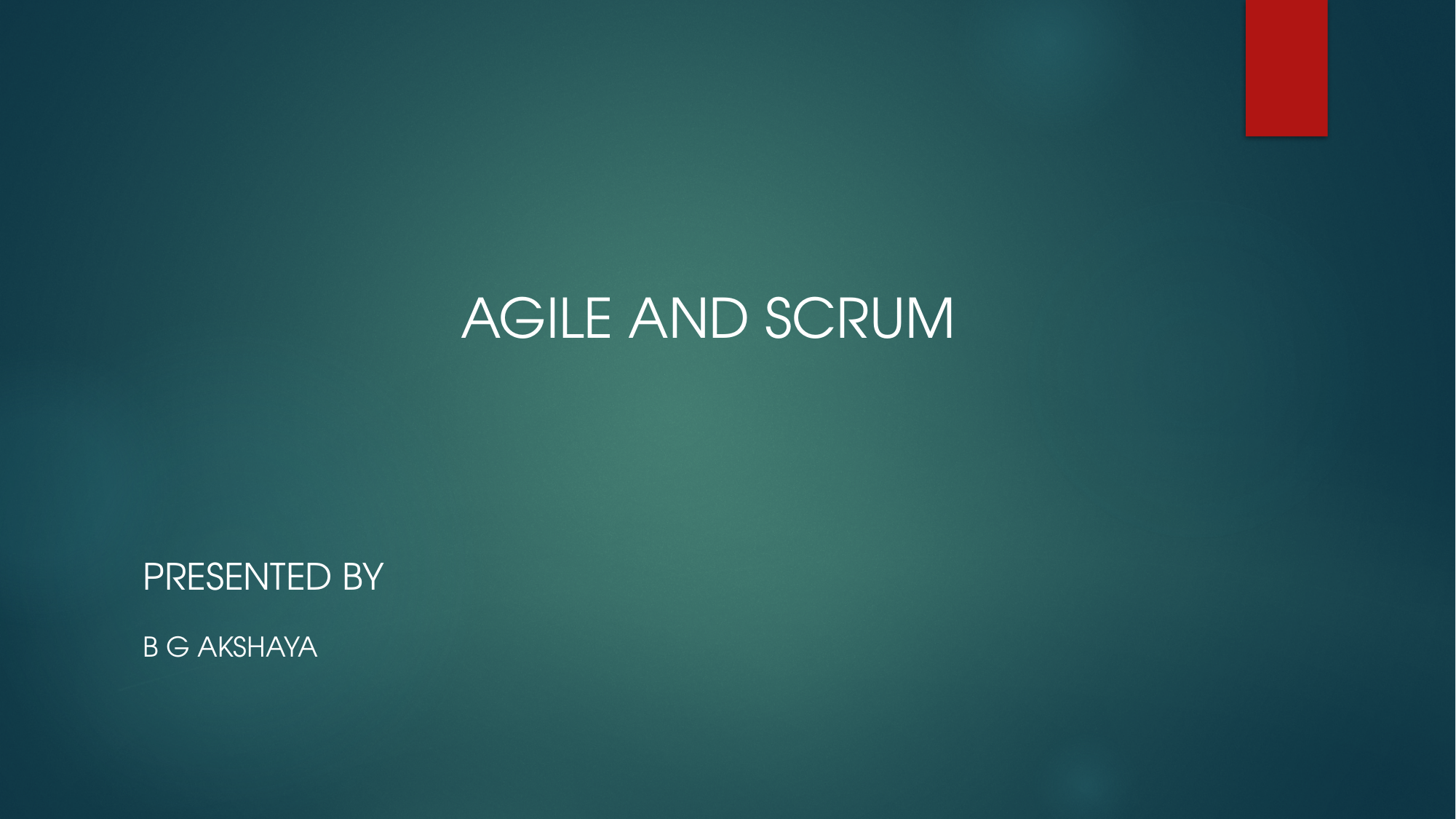

AGILE AND SCRUM
PRESENTED BY

B G AKSHAYA